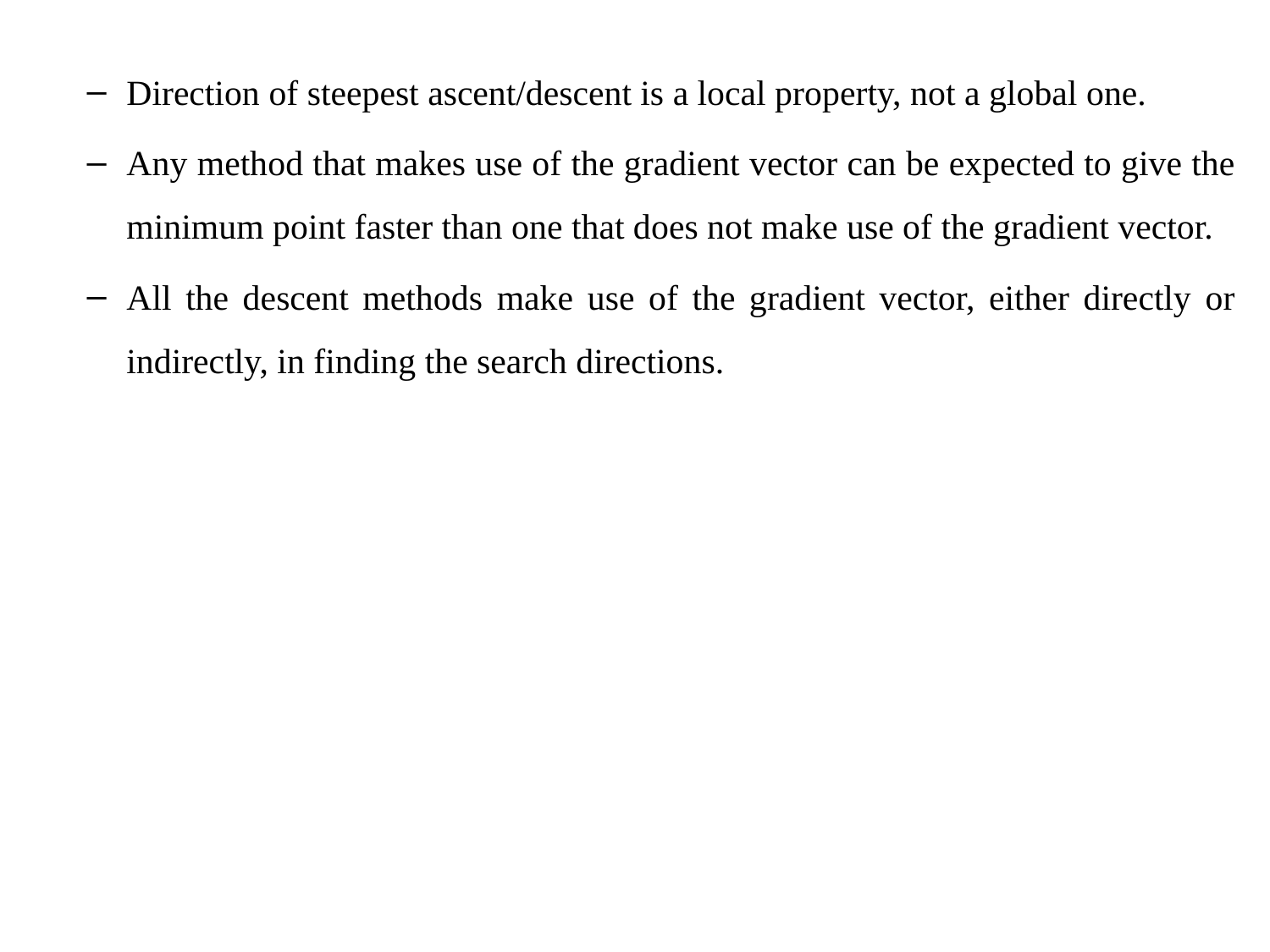

Direction of steepest ascent/descent is a local property, not a global one.
Any method that makes use of the gradient vector can be expected to give the minimum point faster than one that does not make use of the gradient vector.
All the descent methods make use of the gradient vector, either directly or indirectly, in finding the search directions.